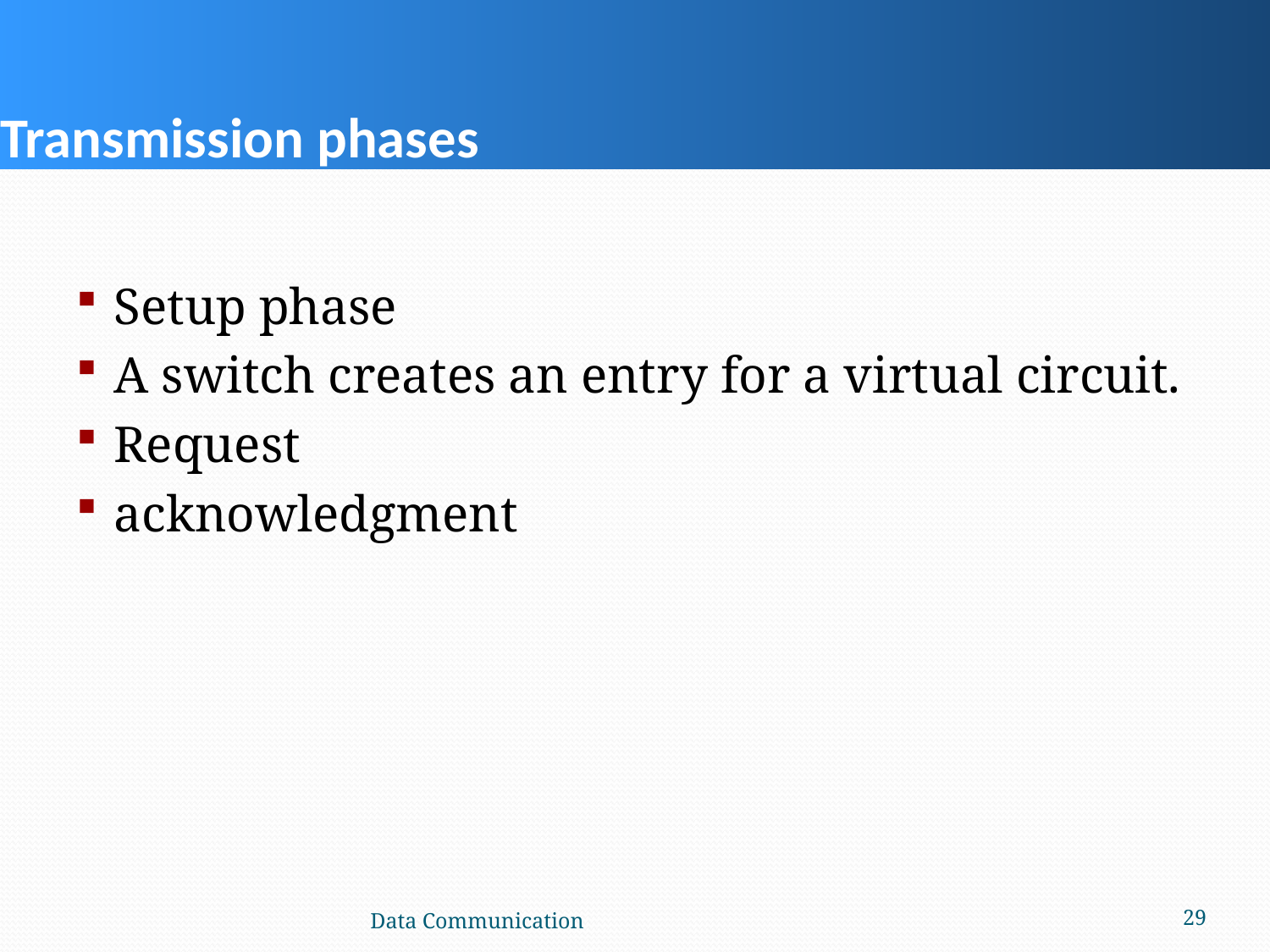

# Transmission phases
Setup phase
A switch creates an entry for a virtual circuit.
Request
acknowledgment
Data Communication
29